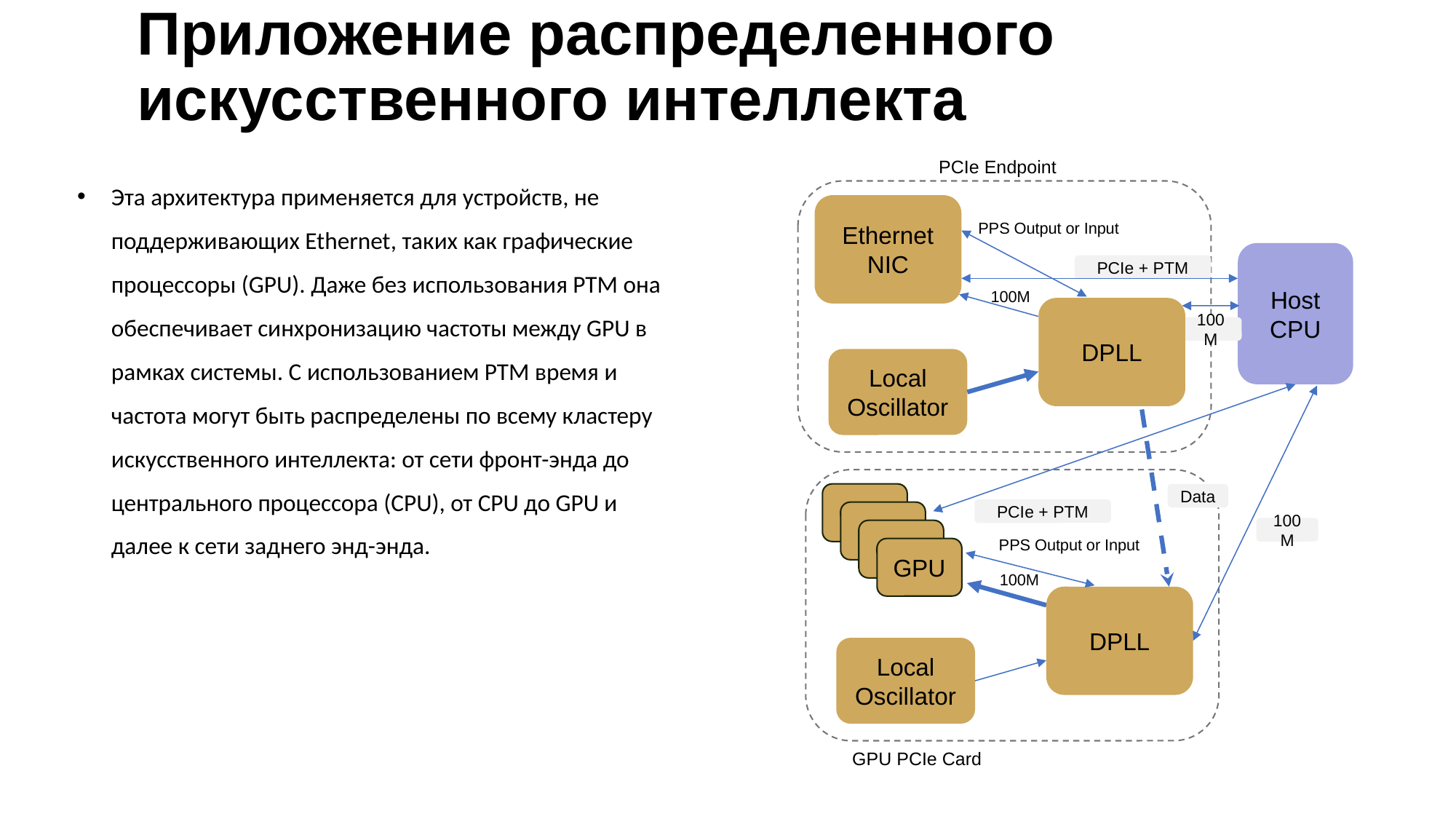

# Приложение распределенного искусственного интеллекта
PCIe Endpoint
Эта архитектура применяется для устройств, не поддерживающих Ethernet, таких как графические процессоры (GPU). Даже без использования PTM она обеспечивает синхронизацию частоты между GPU в рамках системы. С использованием PTM время и частота могут быть распределены по всему кластеру искусственного интеллекта: от сети фронт-энда до центрального процессора (CPU), от CPU до GPU и далее к сети заднего энд-энда.

Ethernet NIC
PPS Output or Input
Host CPU
PCIe + PTM
100M
DPLL
100M
Local Oscillator

GPU
Data
PCIe + PTM
GPU
100M
GPU
PPS Output or Input
GPU
100M
DPLL
Local Oscillator

GPU PCIe Card